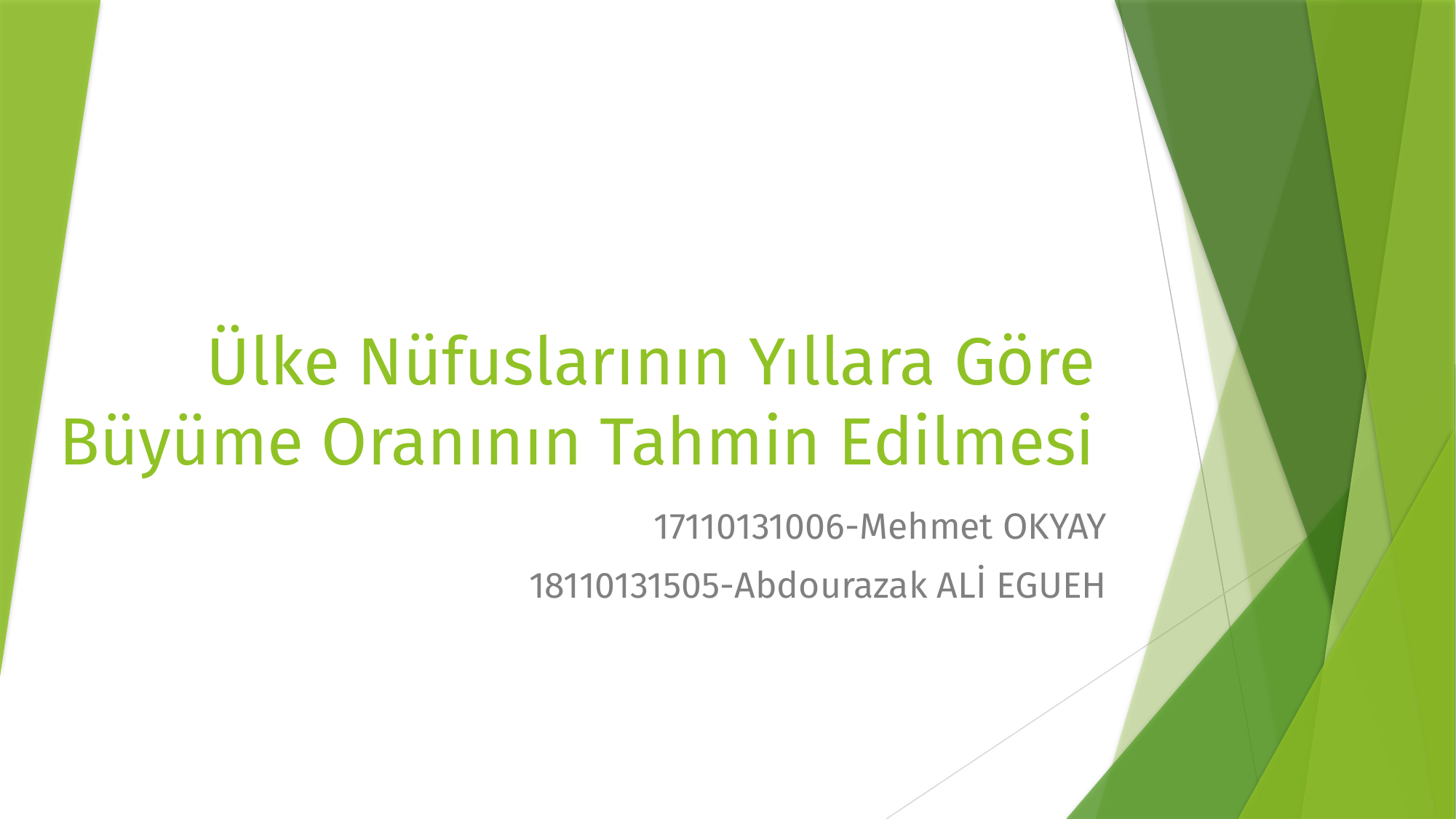

# Ülke Nüfuslarının Yıllara Göre Büyüme Oranının Tahmin Edilmesi
17110131006-Mehmet OKYAY
18110131505-Abdourazak ALİ EGUEH